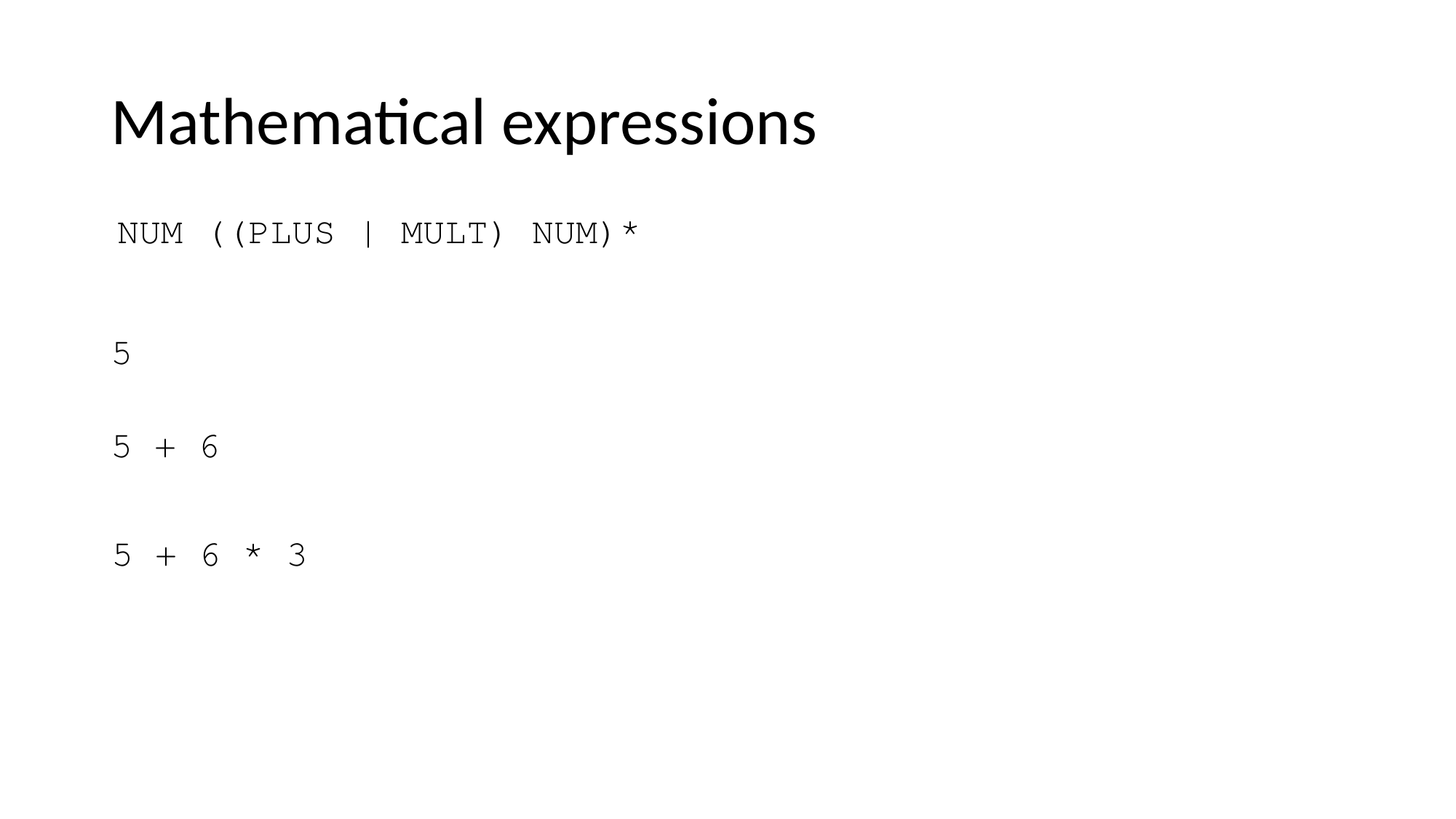

# Mathematical expressions
NUM ((PLUS | MULT) NUM)*
5
5 + 6
5 + 6 * 3